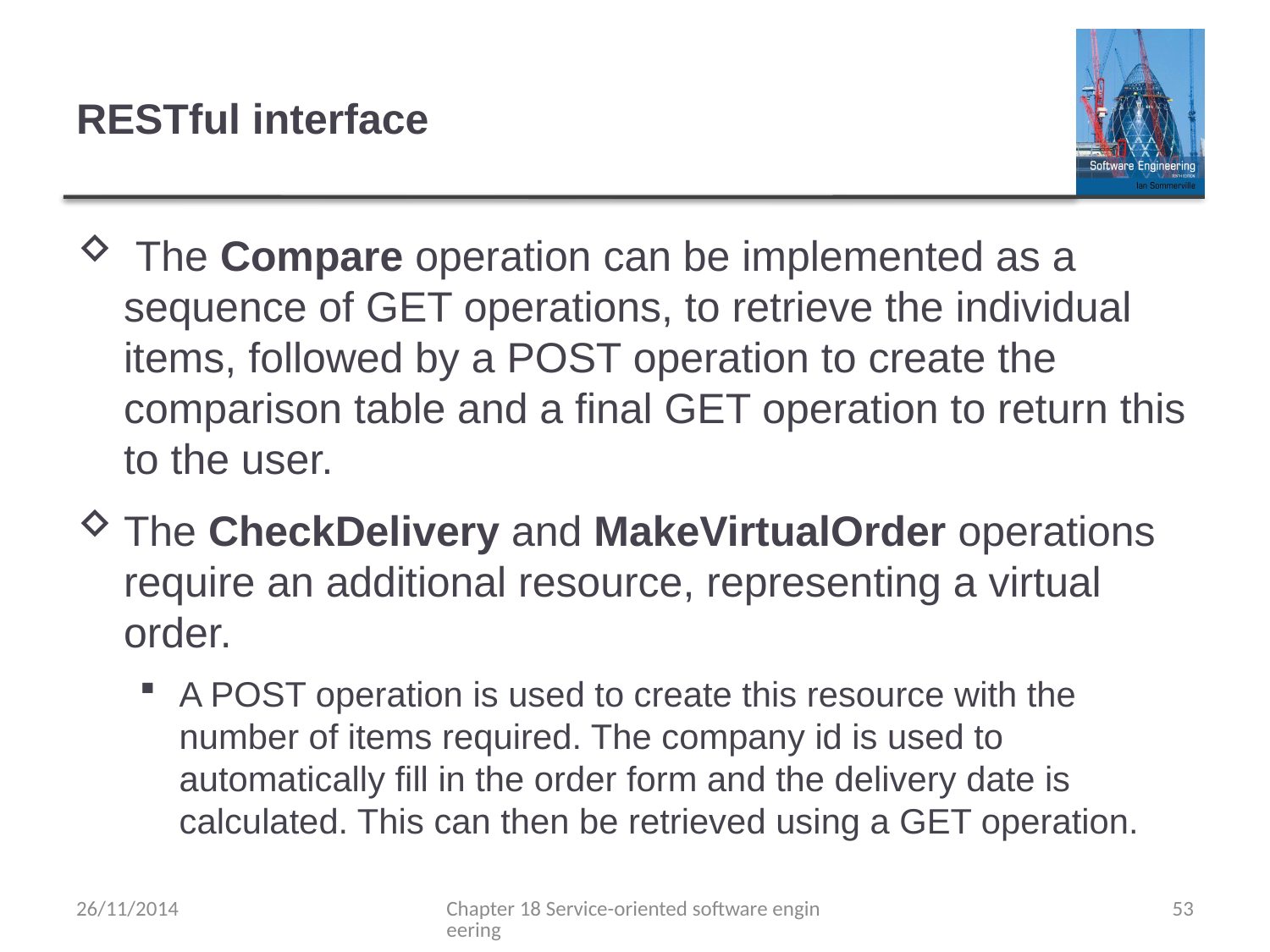

# RESTful interface
 The Compare operation can be implemented as a sequence of GET operations, to retrieve the individual items, followed by a POST operation to create the comparison table and a final GET operation to return this to the user.
The CheckDelivery and MakeVirtualOrder operations require an additional resource, representing a virtual order.
A POST operation is used to create this resource with the number of items required. The company id is used to automatically fill in the order form and the delivery date is calculated. This can then be retrieved using a GET operation.

26/11/2014
Chapter 18 Service-oriented software engineering
53